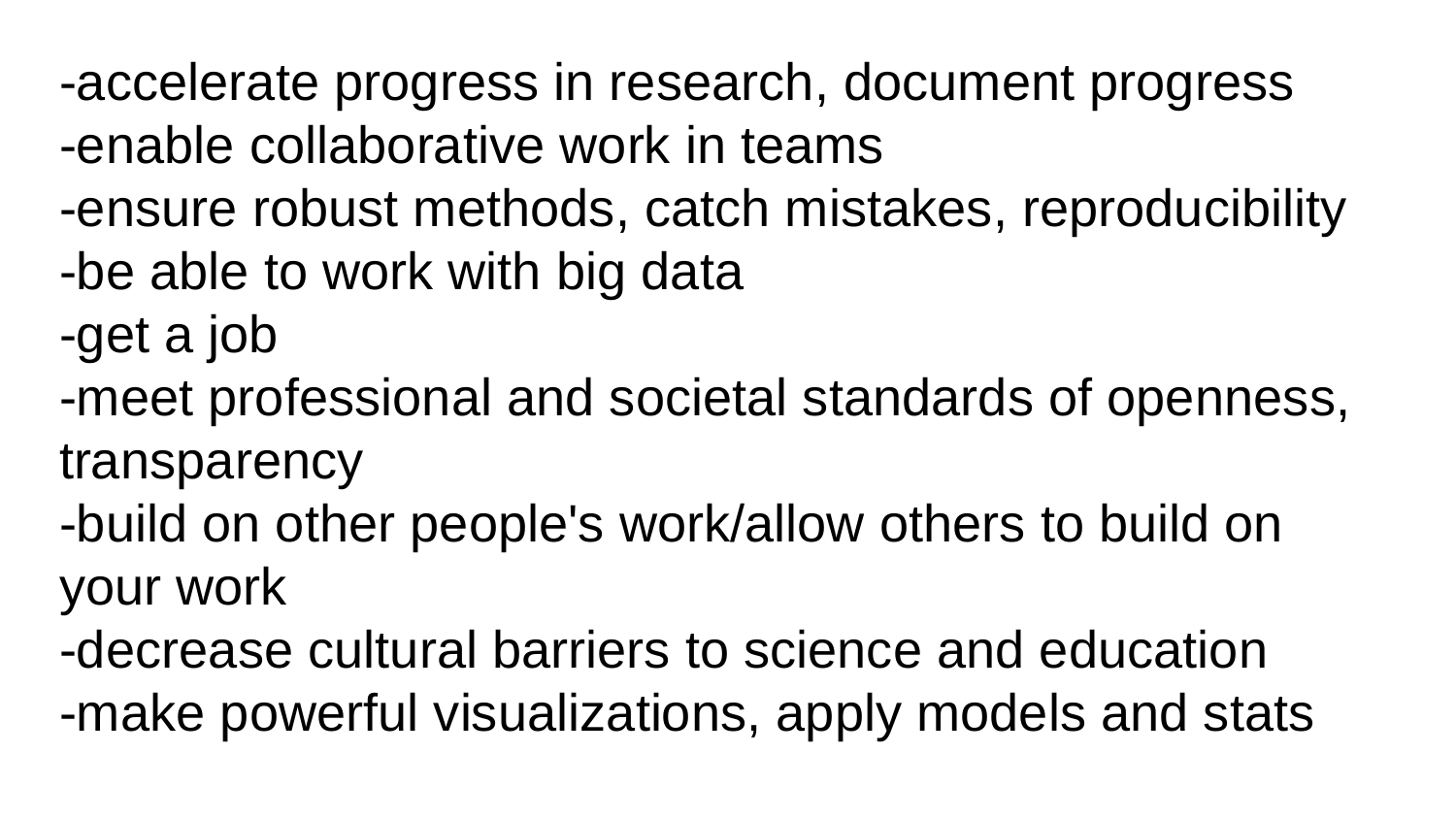

-accelerate progress in research, document progress
-enable collaborative work in teams
-ensure robust methods, catch mistakes, reproducibility
-be able to work with big data
-get a job
-meet professional and societal standards of openness, transparency
-build on other people's work/allow others to build on your work
-decrease cultural barriers to science and education
-make powerful visualizations, apply models and stats